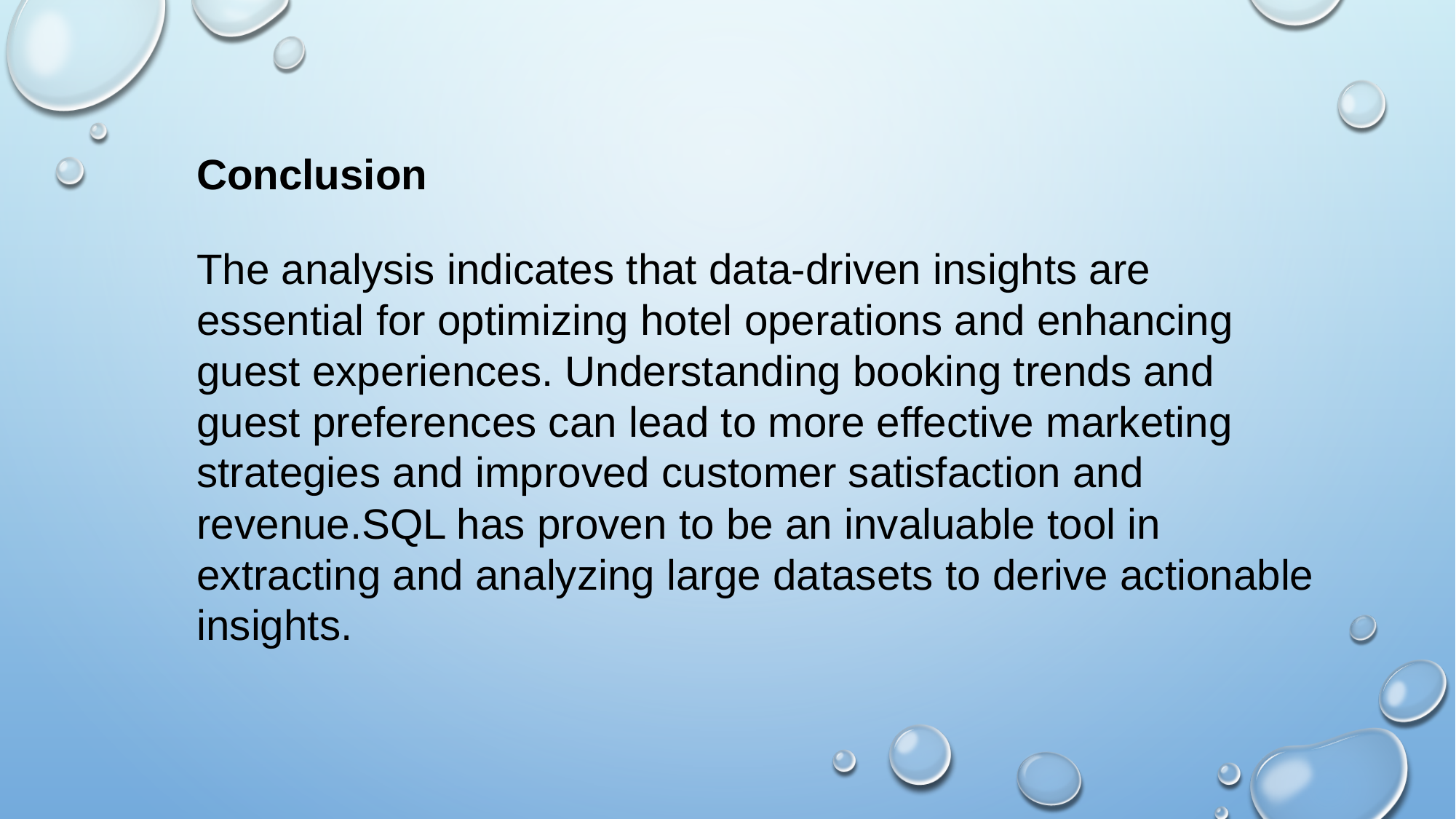

Conclusion

The analysis indicates that data-driven insights are essential for optimizing hotel operations and enhancing guest experiences. Understanding booking trends and guest preferences can lead to more effective marketing strategies and improved customer satisfaction and revenue.SQL has proven to be an invaluable tool in extracting and analyzing large datasets to derive actionable insights.